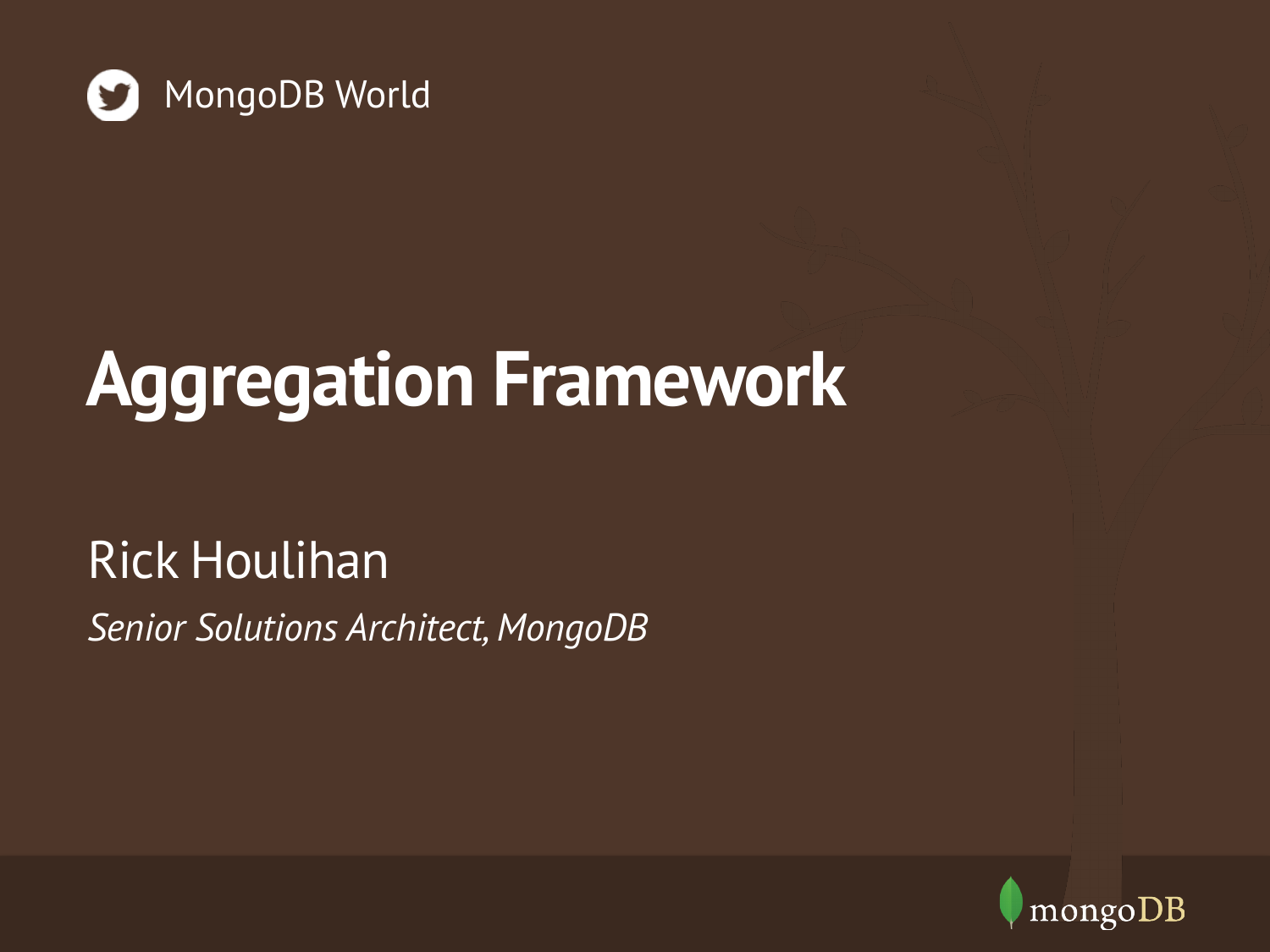

MongoDB World
# Aggregation Framework
Rick Houlihan
Senior Solutions Architect, MongoDB